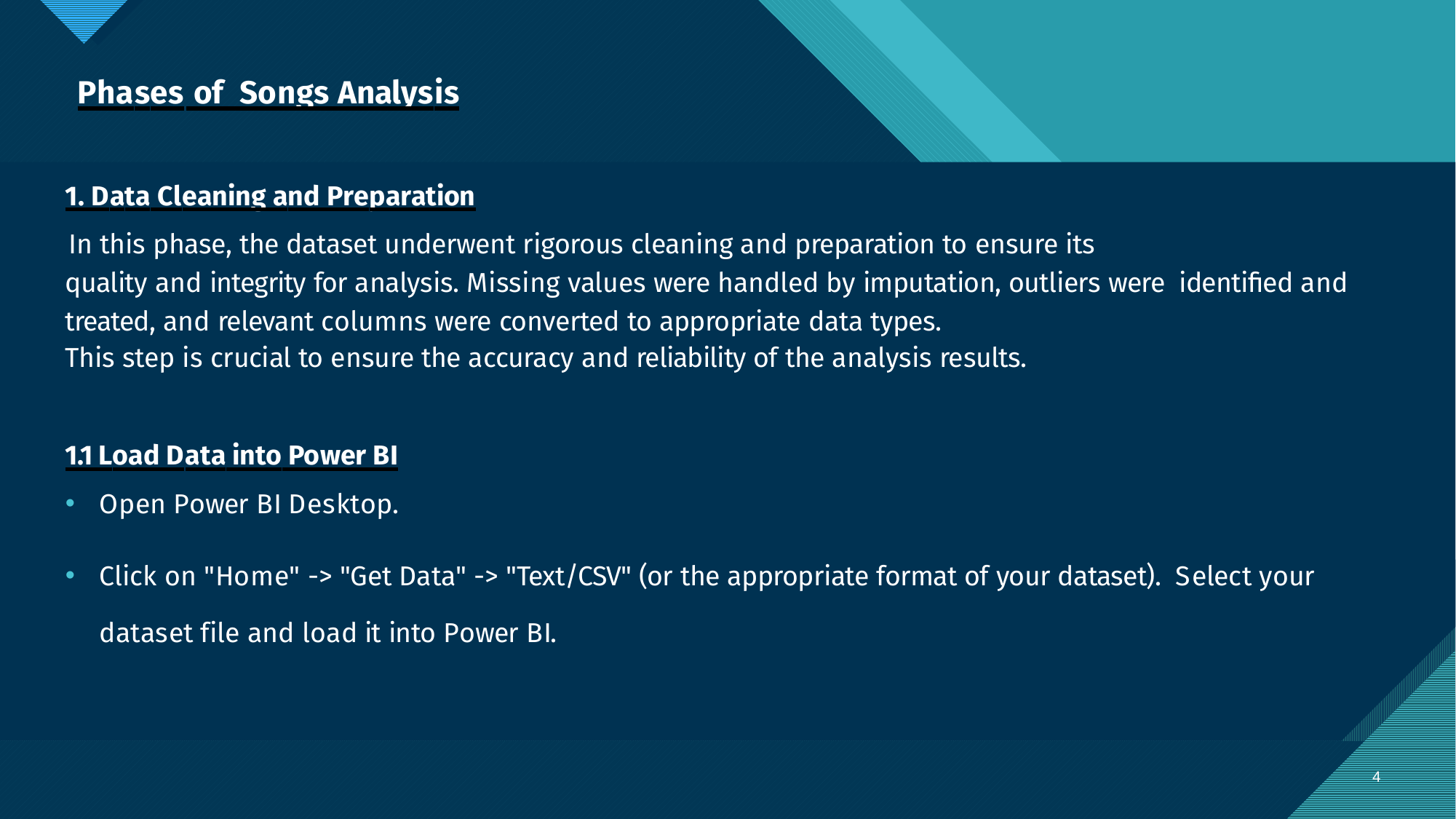

# Phases of  Songs Analysis
1. Data Cleaning and Preparation
In this phase, the dataset underwent rigorous cleaning and preparation to ensure its
quality and integrity for analysis. Missing values were handled by imputation, outliers were  identified and treated, and relevant columns were converted to appropriate data types.
This step is crucial to ensure the accuracy and reliability of the analysis results.

1.1 Load Data into Power BI
Open Power BI Desktop.
Click on "Home" -> "Get Data" -> "Text/CSV" (or the appropriate format of your dataset).  Select your dataset file and load it into Power BI.

4